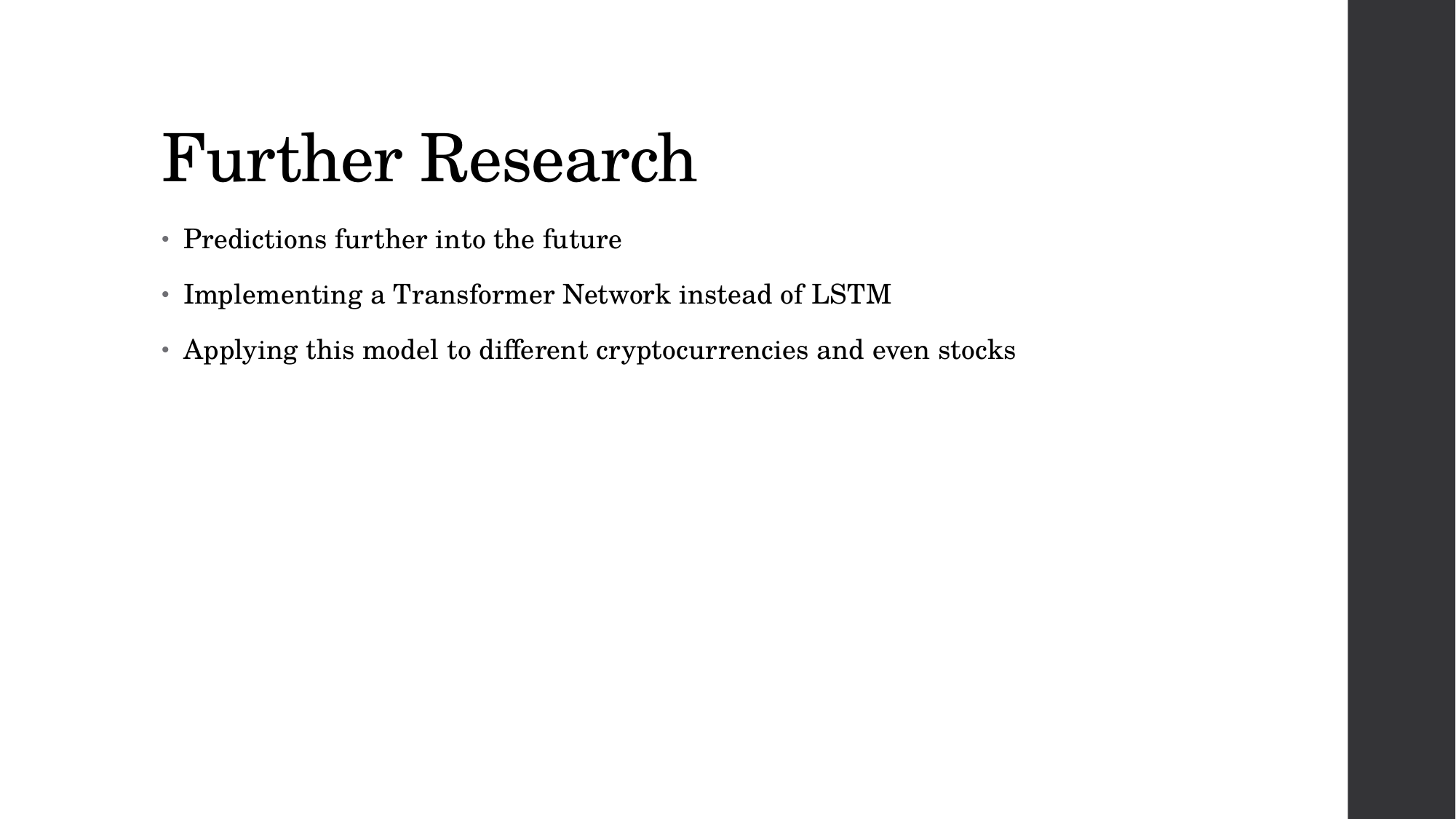

# Further Research
Predictions further into the future
Implementing a Transformer Network instead of LSTM
Applying this model to different cryptocurrencies and even stocks